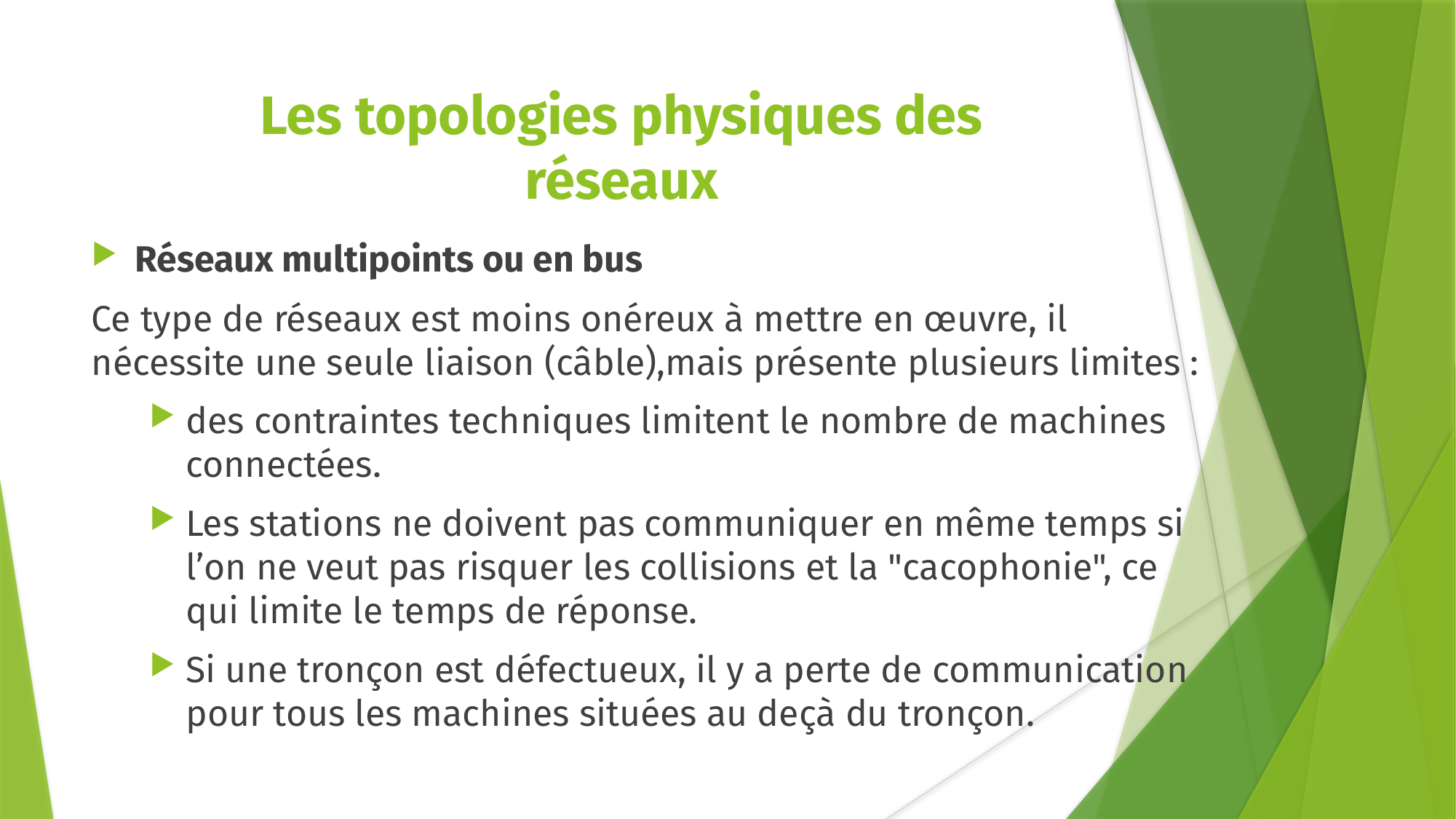

Les topologies physiques des
réseaux
Réseaux multipoints ou en bus
Ce type de réseaux est moins onéreux à mettre en œuvre, il nécessite une seule liaison (câble),mais présente plusieurs limites :
des contraintes techniques limitent le nombre de machines connectées.
Les stations ne doivent pas communiquer en même temps si l’on ne veut pas risquer les collisions et la "cacophonie", ce qui limite le temps de réponse.
Si une tronçon est défectueux, il y a perte de communication pour tous les machines situées au deçà du tronçon.